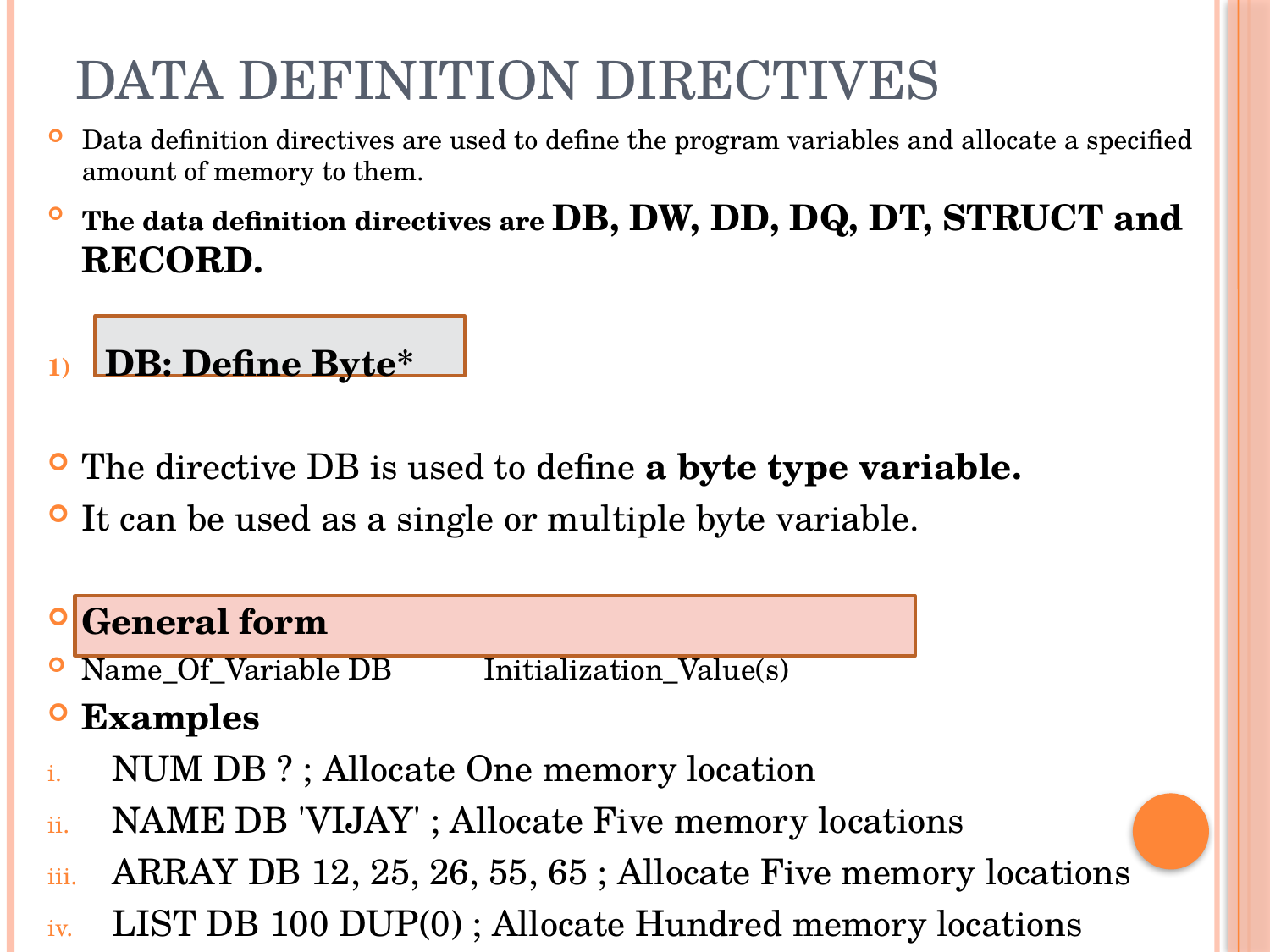

# Data Definition Directives
Data definition directives are used to define the program variables and allocate a specified amount of memory to them.
The data definition directives are DB, DW, DD, DQ, DT, STRUCT and RECORD.

DB: Define Byte*

The directive DB is used to define a byte type variable.
It can be used as a single or multiple byte variable.

General form
Name_Of_Variable DB           Initialization_Value(s)
Examples
NUM DB ? ; Allocate One memory location
NAME DB 'VIJAY' ; Allocate Five memory locations
ARRAY DB 12, 25, 26, 55, 65 ; Allocate Five memory locations
LIST DB 100 DUP(0) ; Allocate Hundred memory locations